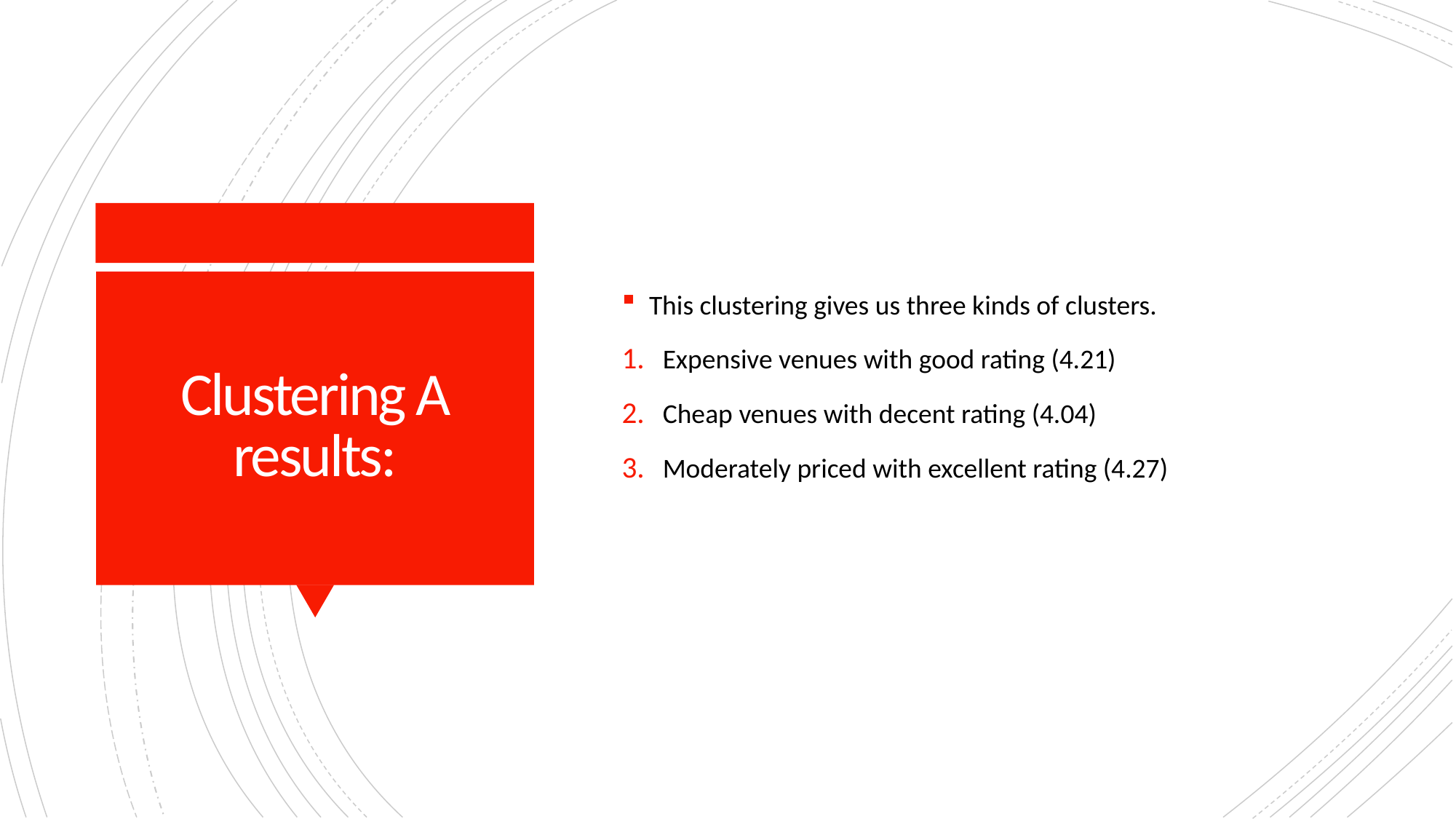

This clustering gives us three kinds of clusters.
Expensive venues with good rating (4.21)
Cheap venues with decent rating (4.04)
Moderately priced with excellent rating (4.27)

# Clustering A results: